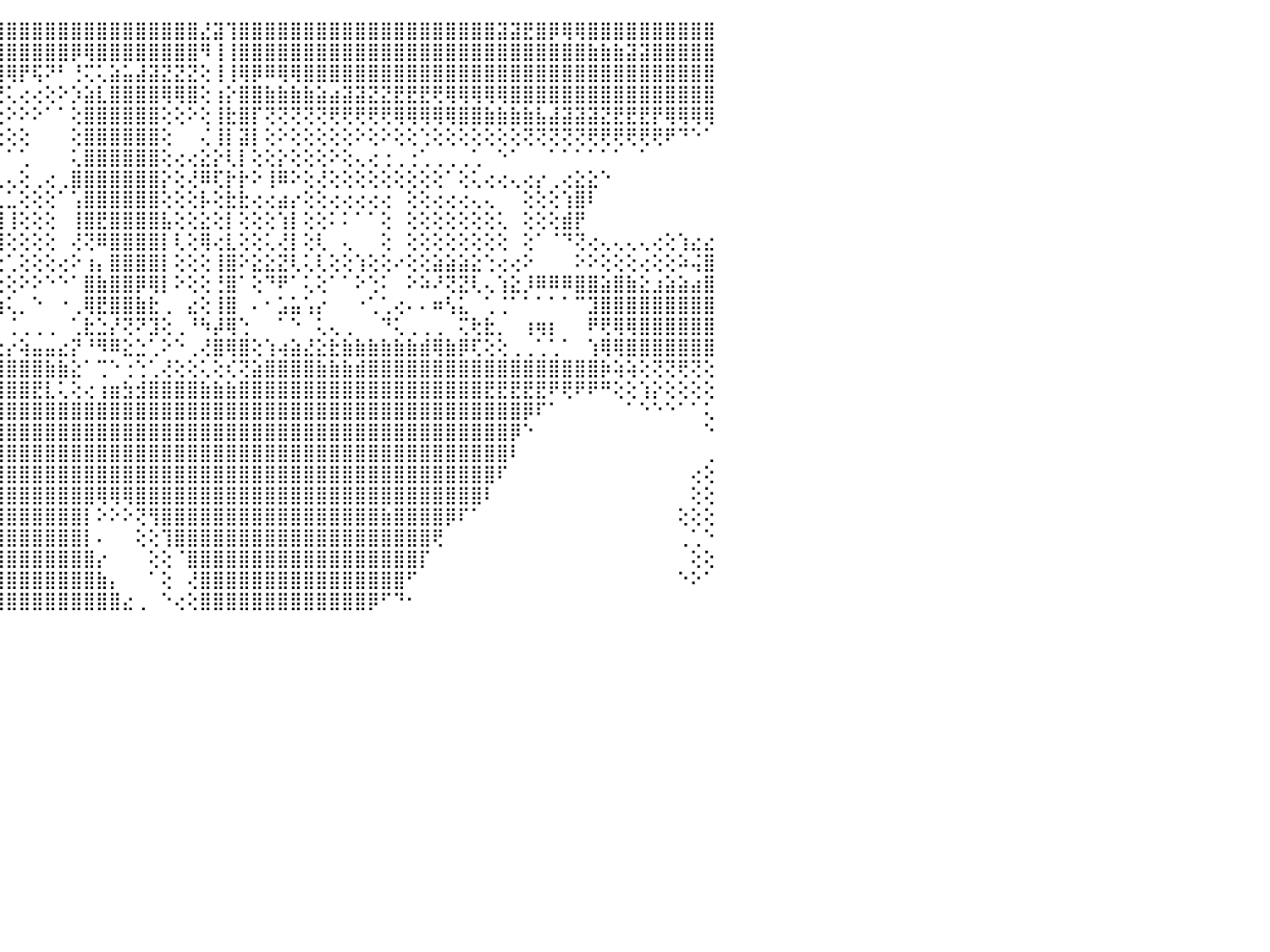

⠀⠀⢀⢀⢀⢄⢔⢄⣔⣕⣱⣧⣵⣵⣿⣿⣿⣿⣿⣿⣿⡿⢟⢏⣿⣇⢸⡇⣵⡕⢕⢿⣕⢕⣿⣿⡧⢴⣟⣱⣵⣷⣿⣿⣿⣿⣿⣿⣿⣿⣿⣿⣿⣿⣿⣿⣿⣿⣿⣿⣜⣽⢹⣿⣿⣿⣿⣿⣿⣿⣿⣿⣿⣿⣿⣿⣿⣿⣿⣿⣿⣿⣿⣽⣽⣟⣿⡿⢿⢿⣿⣿⣿⣿⣿⣿⣿⣿⣿⣿⠀
⢔⢔⢕⢵⣷⣿⣿⣿⣿⣿⣿⣿⣿⣿⣿⣿⣿⣿⣿⡟⢕⠕⢸⡇⣿⡿⢼⣇⣿⡕⢕⣸⡿⢷⣿⣧⣶⣞⣿⣿⣿⣿⣿⣿⣿⣿⣿⣿⣿⣿⡿⢿⣿⣿⣿⣿⣿⣿⣿⣿⠻⢸⢸⣿⣿⣿⣿⣿⣿⣿⣿⣿⣿⣿⣿⣿⣿⣿⣿⣿⣿⣿⣿⣿⣿⣿⣿⣿⣿⣿⣷⣷⣷⣽⣽⣿⣿⣿⣿⣿⠀
⢕⢕⢕⣼⣿⣿⣿⡟⢝⢝⣕⡕⢝⣟⢏⣸⣯⣿⣿⣿⡇⢕⢸⢋⣿⣇⢸⡿⢿⢇⣹⣽⣷⣿⣿⣿⣿⣿⣿⣿⣿⣿⣿⣿⣿⢿⡟⢯⠝⠃⢘⢍⢅⣵⣥⣼⣽⣝⣝⣝⢕⢸⢸⢿⡿⠿⢿⢿⣿⣿⣿⣿⣿⣿⣿⣿⣿⣿⣿⣿⣿⣿⣿⣿⣿⣿⣿⣿⣿⣿⣿⣿⣿⣿⣿⣿⣿⣿⣿⣿⠀
⢕⢕⠿⢿⢿⠿⠿⢕⢕⠕⠜⢜⢻⣿⣷⢙⣹⣿⣻⣟⡇⣮⢸⡧⢿⣏⣵⣦⣾⣿⣿⣿⣿⣿⣿⣿⣿⣷⢟⢿⢟⢏⠝⢋⢙⢅⢔⢔⢕⠕⡱⣵⣇⣿⣿⣿⣿⢿⢿⣿⢕⢰⡕⣿⣿⣷⣷⣷⣷⣵⣴⣽⣽⣝⣝⣟⣟⣟⢟⢿⢿⢿⢿⢿⣿⣿⣿⣿⣿⣿⣿⣿⣿⣿⣿⣿⣿⣿⣿⣿⠀
⢔⢰⣷⣷⣾⣿⣷⣧⣵⣵⣱⣱⣾⣏⣕⣿⣯⡏⢿⣿⢗⣫⣽⣾⣿⣿⣟⣿⣿⣿⣿⣿⣿⡿⢻⠍⢏⢑⢅⢅⢔⢕⢕⢕⢕⠕⠕⠕⠁⠁⢕⣿⣿⣿⣿⣿⣿⢕⢕⠕⢕⢸⣗⣿⡏⢝⢝⢝⢝⢝⢟⢟⢟⢟⢟⢿⢿⢿⢿⢿⣿⣿⣷⣷⣷⣷⣧⣼⣽⣽⣽⣝⣟⣟⣟⡟⢿⢿⢿⢿⠀
⣵⣵⣿⣿⣿⣿⣿⣿⣿⣿⣿⣷⣟⡟⢇⣿⡿⢿⣿⣿⣿⣿⣿⣿⣿⢿⢿⢟⠟⢝⢙⢝⢅⢔⢕⢕⢕⠕⢕⢕⢕⢕⢕⢕⢕⢕⢕⠀⠀⠀⢕⣿⣿⣿⣿⣿⣿⢕⠀⠀⢌⢸⡇⣽⡇⢕⠕⢕⢕⢕⢕⢕⠕⢕⠕⢕⢕⢑⢕⢕⢕⢕⢕⢕⢕⢝⢝⢝⢝⢝⢟⢟⢟⢟⢟⢟⠟⠙⠑⠁⠀
⣿⣿⣿⣿⣿⣿⢟⢟⢏⢟⢻⣿⣿⣕⢜⢝⢕⣵⢺⢿⡿⢿⢏⢙⢕⢅⢔⢔⠕⢕⢕⢕⢅⢕⢕⢕⢕⢔⢕⠕⠁⠁⠁⠁⠁⠁⢁⠀⠀⠀⢅⣿⣿⣿⣿⣿⣿⢕⢔⢔⣕⡕⢇⡇⢕⢕⡕⢕⢕⢕⠕⢕⢄⢔⢐⢀⢐⢁⢀⢀⢀⢁⠀⠑⠁⠀⠀⠁⠁⠁⠁⠁⠁⠀⠁⠀⠀⠀⠀⠀⠀
⣿⣿⣿⣿⣿⡏⢕⢕⢕⢕⢕⢜⢝⢻⣿⣿⡿⢿⢅⢕⠕⢕⢕⢕⢱⡕⢄⢀⠁⠁⠑⠁⠁⠁⢱⣼⣧⡕⢕⠀⠀⠀⢀⢄⢄⢄⢕⢀⢔⢀⣿⣿⣿⣿⣿⣿⣿⡕⢕⢜⠿⢏⡗⡗⠕⢸⠿⠕⢕⢜⢕⢕⢕⢕⢕⢕⢕⢕⢕⠁⢕⢅⢔⢔⢄⢔⡔⢀⢔⣕⣕⠑⠀⠀⠀⠀⠀⠀⠀⠀⠀
⢜⢻⣿⣿⢿⢇⢕⢕⢕⢕⢕⢕⢕⢕⢕⢕⢕⢒⢇⢕⢀⢕⢔⢔⢌⡇⢕⢕⠀⠀⢀⢔⢰⣦⢼⣻⣿⣿⡕⠀⠐⠀⢑⡑⣃⣁⢕⢕⢕⠁⢡⣿⣿⣿⣿⣿⣿⢕⢕⢕⡧⢕⣗⣗⢔⢔⣴⡔⢕⢕⢔⢔⢔⢔⢔⠀⢕⢕⢔⢔⢔⢄⢄⠀⠀⢕⢕⢕⢱⣿⠇⠀⠀⠀⠀⠀⠀⠀⠀⠀⠀
⢕⢕⢕⢕⢕⢕⢕⢕⢕⢕⢕⢕⢕⢕⢕⢕⢕⢕⢕⢕⢕⢱⣵⡕⢕⢕⢕⢕⢘⢑⢅⢅⢕⢄⢔⢿⣿⣿⡇⢔⢕⢕⢕⡇⣿⢸⢕⢕⢕⠀⢸⣿⣟⣿⣿⣿⣿⣧⢕⢕⣕⢕⡇⢕⢕⢕⢱⡇⢕⢕⠅⠅⠁⠁⢕⠀⢕⢕⢕⢕⢕⢕⢕⢅⠀⢕⢕⢕⣾⡟⠀⠀⠀⠀⠀⠀⠀⠀⠀⠀⠀
⣿⢕⢕⢕⢕⢕⢕⢕⢕⢕⢕⢕⢕⢕⢕⢕⢕⢕⢕⣕⣱⣼⣽⣽⡕⢕⢕⢕⢕⢕⢕⠕⢕⢕⢕⢕⢱⣷⡇⠁⢕⢕⢕⡇⣿⢕⢕⢕⢕⠀⢜⢝⠿⣿⣿⣿⣿⡇⢇⢕⢿⢔⣇⢕⢕⢅⢜⡇⢕⢇⠀⢄⠀⠀⢕⠀⢕⢕⢕⢕⢕⢕⢕⢕⠀⢕⠁⠈⠙⢝⢔⢄⢄⢄⢄⢔⢕⢱⣔⣔⠀
⣿⣧⢕⢕⢕⢕⢕⢕⢕⢕⢕⢕⢕⠑⠑⠕⢕⢇⢝⢱⢕⢁⠁⢁⢕⢞⢝⢟⢻⣟⢛⢙⠑⠑⠓⠓⢮⠿⢯⢀⢕⢕⢕⢑⢑⢁⢕⢕⢕⢔⠕⢰⡄⣿⣿⣿⣿⡇⢕⢕⢕⢸⣿⠕⣕⣕⣝⢇⢅⢇⢕⢕⢱⢕⢕⠔⢕⢕⣵⣵⣵⣕⢑⢔⢔⠕⠀⠀⠀⠕⠕⢕⢕⢕⢔⢕⢕⠵⢬⣿⠀
⣿⣿⣷⡕⢕⢕⢕⢕⢕⢕⢕⢜⠁⠔⢴⢿⠕⠓⠑⢇⠁⣰⣮⣥⣵⣵⣵⣾⣏⣿⣾⣧⣴⣄⣠⣄⢌⡕⢕⢕⠁⣥⣅⢕⢕⢕⠕⠕⠑⠑⠁⣿⣷⣿⣿⡿⢿⡇⠕⢕⢕⢘⣿⠁⢕⠙⠟⠁⢅⢕⠁⠁⠕⢑⠅⠀⠕⠵⠜⢝⣝⢇⢄⢱⣕⡸⠿⠿⠿⣿⣿⣵⣿⣷⣕⣰⣵⣵⣴⣿⠀
⣿⣿⡟⢕⢕⢕⢕⢕⢕⢕⢕⠔⢔⢄⢁⢑⢖⢎⢕⢆⠕⠝⣿⣿⣿⡟⠻⣿⣿⣿⣿⣿⣿⣿⣿⣿⣿⣿⢕⠜⢔⡻⢟⢱⢱⢅⡀⠑⠀⠐⢀⢿⣟⣿⣿⣷⣗⢀⠀⣔⢕⢸⣿⠀⠄⠂⣡⣥⢡⡔⠀⠀⠐⢁⢁⢔⠄⠄⠶⢣⣅⠀⢁⢈⠁⠁⠁⠁⠁⠉⣹⣿⣿⣿⣿⣿⣿⣿⣿⣿⠀
⣿⡏⢕⢕⢕⢕⢕⢕⢕⢱⣾⣆⡑⢕⢕⢕⠔⢕⢀⠀⠀⠀⠘⠙⠍⠁⠀⠉⠉⢙⢙⠙⢙⢙⢙⢙⠙⢍⢕⢀⢀⢀⢐⢋⠀⢈⢀⢀⢀⠀⢁⣗⣑⡜⢝⠝⣹⢕⢀⠘⠳⡼⢿⢑⠀⠀⠁⠑⠀⢅⢄⢀⠀⠀⠙⢅⢀⢀⢀⠀⢍⢗⣗⡀⠀⢰⢶⡆⠀⠀⠟⢟⢿⢿⣿⣿⣿⣿⣿⣿⠀
⣿⣷⣷⣷⣷⣧⣷⣵⣵⣿⣿⣿⣿⠀⠑⠕⠀⠁⠑⠕⢕⢄⢄⢅⢁⢁⠀⠀⠀⠀⠀⠀⠀⠐⠐⠀⠀⢗⣵⣵⣵⣵⣕⣕⣔⡔⢵⣤⣤⣔⡝⠘⠻⠿⣕⣑⢁⠕⠑⢀⢜⣿⢿⣿⢕⢱⢴⣵⣜⣕⣗⣷⣷⣷⣷⣷⣷⣾⢿⣷⡿⢏⢕⢕⢀⢀⢁⢁⠁⠀⢱⢿⢿⣿⣿⣿⣿⣿⣿⣿⠀
⠙⢿⣿⣿⣿⣿⣿⣿⣿⣿⣿⣿⡇⠀⠀⠀⠀⠀⠀⠀⠀⢰⣾⣾⣵⣕⣕⣕⣕⣕⣕⣕⣵⣵⣵⣵⣵⣽⣝⣿⣟⣫⣿⣿⣿⣿⣿⣿⣷⣷⣕⠁⢉⠑⢐⢑⢁⢜⢕⢕⢅⢕⢎⢝⣵⣿⣿⣿⣿⣷⣷⣷⣾⣿⣿⣿⣿⣿⣿⣿⣿⣿⣿⣿⣿⣿⣿⣿⣿⣿⣿⡷⢵⢵⢕⢝⢝⢟⢝⢕⠀
⠀⠀⠈⠙⠿⢿⣿⣿⣿⣿⣿⡿⠇⠀⠀⠀⠀⠀⠀⠀⠀⢕⣿⣿⣿⣿⣿⣿⣿⣿⣿⣿⣿⣿⣿⣿⣿⣿⣿⣿⣿⣿⣿⣿⣿⣿⣿⣟⣇⢅⢕⢔⢰⣶⣳⣺⣿⣿⣿⣿⣷⣷⣷⣿⣿⣿⣿⣿⣿⣿⣿⣿⣿⣿⣿⣿⣿⣿⣿⣿⣿⣿⣟⣟⣟⣟⣟⠟⢟⠟⠟⠛⢕⢕⢱⡕⢕⢕⢕⢕⠀
⠀⠀⠀⠀⠀⠀⠁⠉⠉⠉⠉⠀⠀⠀⠀⠀⠀⠀⠀⠀⠀⠀⣿⣛⣿⣿⡟⢟⢿⣟⣟⣽⣿⣿⣿⣿⣿⣿⣿⣿⣿⣿⣿⣿⣿⣿⣿⣿⣿⣿⣿⣿⣿⣿⣿⣿⣿⣿⣿⣿⣿⣿⣿⣿⣿⣿⣿⣿⣿⣿⣿⣿⣿⣿⣿⣿⣿⣿⣿⣿⣿⣿⣿⣿⣿⡿⠏⠁⠀⠀⠀⠀⠀⠁⠑⠑⠑⠁⠁⢅⠀
⠀⠀⠀⠀⠀⠀⠀⠀⠀⠀⠀⠀⠀⠀⠀⠀⠀⠀⠀⠀⠀⠀⢻⣿⣿⣿⣿⣿⣿⣿⣿⣿⣿⣿⣿⣿⣿⣿⣿⣿⣿⣿⣿⣿⣿⣿⣿⣿⣿⣿⣿⣿⣿⣿⣿⣿⣿⣿⣿⣿⣿⣿⣿⣿⣿⣿⣿⣿⣿⣿⣿⣿⣿⣿⣿⣿⣿⣿⣿⣿⣿⣿⣿⣿⡿⠑⠀⠀⠀⠀⠀⠀⠀⠀⠀⠀⠀⠀⠀⠑⠀
⠀⠀⠀⠀⠀⠀⠀⠀⠀⠀⠀⠀⠀⠀⠀⠀⠀⠀⠀⠀⠀⠀⢸⣿⣿⣿⣿⣿⣿⣿⣿⣿⣿⣿⣿⣿⣿⣿⣿⣿⣿⣿⣿⣿⣿⣿⣿⣿⣿⣿⣿⣿⣿⣿⣿⣿⣿⣿⣿⣿⣿⣿⣿⣿⣿⣿⣿⣿⣿⣿⣿⣿⣿⣿⣿⣿⣿⣿⣿⣿⣿⣿⣿⣿⠇⠀⠀⠀⠀⠀⠀⠀⠀⠀⠀⠀⠀⠀⠀⢀⠀
⠀⠀⠀⠀⠀⠀⠀⠀⠀⠀⠀⠀⠀⠀⠀⠀⠀⠀⠀⠀⠀⠀⠁⣿⣿⣿⣿⣿⣿⣿⣿⣿⣿⣿⣿⣿⣿⣿⣿⣿⣿⣿⣿⣿⣿⣿⣿⣿⣿⣿⣿⣿⣿⣿⣿⣿⣿⣿⣿⣿⣿⣿⣿⣿⣿⣿⣿⣿⣿⣿⣿⣿⣿⣿⣿⣿⣿⣿⣿⣿⣿⣿⣿⠏⠀⠀⠀⠀⠀⠀⠀⠀⠀⠀⠀⠀⠀⠀⢔⢕⠀
⠀⠀⠀⠀⠀⠀⠀⠀⠀⠀⠀⠀⠀⠀⠀⠀⠀⠀⠀⠀⠀⠀⠀⣿⣿⣿⣿⣿⣿⣿⣿⣿⣿⣿⣿⣿⣿⣿⣿⣿⣿⣿⣿⣿⣿⣿⣿⣿⣿⣿⣿⣿⢿⢿⢿⣿⣿⣿⣿⣿⣿⣿⣿⣿⣿⣿⣿⣿⣿⣿⣿⣿⣿⣿⣿⣿⣿⣿⣿⣿⣿⣿⠇⠀⠀⠀⠀⠀⠀⠀⠀⠀⠀⠀⠀⠀⠀⠀⢕⢕⠀
⠀⠀⠀⠀⠀⠀⠀⠀⠀⠀⠀⠀⠀⠀⠀⠀⠀⠀⠀⠀⠀⠀⠑⢸⣿⣿⣿⣿⣿⣿⣿⣿⣿⣿⣿⣿⣿⣿⣿⣿⣿⣿⣿⣿⣿⣿⣿⣿⣿⣿⣿⡇⠕⠕⠕⢝⢻⣿⣿⣿⣿⣿⣿⣿⣿⣿⣿⣿⣿⣿⣿⣿⣿⣿⣷⣿⣿⣿⣿⡿⠏⠁⠀⠀⠀⠀⠀⠀⠀⠀⠀⠀⠀⠀⠀⠀⠀⢕⢕⢕⠀
⠀⠀⠀⠀⠀⠀⠀⠀⠀⠀⠀⠀⠀⠀⠀⠀⠀⠀⠀⠀⠀⠀⢁⢜⣿⣿⣿⣿⣿⣿⣿⣿⣿⣿⣿⣿⣿⣿⣿⣿⣿⣿⣿⣿⣿⣿⣿⣿⣿⣿⣿⡇⠄⠀⠀⢕⢕⢹⣿⣿⣿⣿⣿⣿⣿⣿⣿⣿⣿⣿⣿⣿⣿⣿⣿⣿⣿⣿⢟⠀⠀⠀⠀⠀⠀⠀⠀⠀⠀⠀⠀⠀⠀⠀⠀⠀⠀⢀⢁⠑⠀
⠀⠀⠀⠀⠀⠀⠀⠀⠀⠀⠀⠀⠀⠀⠀⠀⠀⠀⠀⠀⠀⠀⠁⠀⢻⣿⣿⣿⣿⣿⣿⣿⣿⣿⣿⣿⣿⣿⣿⣿⣿⣿⣿⣿⣿⣿⣿⣿⣿⣿⣿⣿⡔⠀⠀⠀⢕⢕⠈⣿⣿⣿⣿⣿⣿⣿⣿⣿⣿⣿⣿⣿⣿⣿⣿⣿⣿⡏⠀⠀⠀⠀⠀⠀⠀⠀⠀⠀⠀⠀⠀⠀⠀⠀⠀⠀⠀⠀⢕⢕⠀
⠀⠀⠀⠀⠀⠀⠀⠀⠀⠀⠀⠀⠀⠀⠀⠀⠀⠀⠀⠀⢄⠀⠀⢀⣼⣿⣿⣿⣿⣿⣿⣿⣿⣿⣿⣿⣿⣿⣿⣿⣿⣿⣿⣿⣿⣿⣿⣿⣿⣿⣿⣿⣷⡄⠀⠀⠁⢕⠀⢜⣿⣿⣿⣿⣿⣿⣿⣿⣿⣿⣿⣿⣿⣿⣿⣿⠋⠀⠀⠀⠀⠀⠀⠀⠀⠀⠀⠀⠀⠀⠀⠀⠀⠀⠀⠀⠀⠑⠕⠁⠀
⠀⠀⠀⠀⠀⠀⠀⠀⠀⠀⠀⢄⠄⠄⢔⢄⠀⠀⠀⠀⠕⢔⢔⣿⣿⣿⣿⣿⣿⣿⣿⣿⣿⣿⣿⣿⣿⣿⣿⣿⣿⣿⣿⣿⣿⣿⣿⣿⣿⣿⣿⣿⣿⣿⣔⢀⠀⠑⢔⢕⣿⣿⣿⣿⣿⣿⣿⣿⣿⣿⣿⣿⣿⡿⠋⠙⠂⠀⠀⠀⠀⠀⠀⠀⠀⠀⠀⠀⠀⠀⠀⠀⠀⠀⠀⠀⠀⠀⠀⠀⠀
⠀⠀⠀⠀⠀⠀⠀⠀⠀⠀⠀⠀⠀⠀⠀⠀⠀⠀⠀⠀⠀⠀⠀⠀⠀⠀⠀⠀⠀⠀⠀⠀⠀⠀⠀⠀⠀⠀⠀⠀⠀⠀⠀⠀⠀⠀⠀⠀⠀⠀⠀⠀⠀⠀⠀⠀⠀⠀⠀⠀⠀⠀⠀⠀⠀⠀⠀⠀⠀⠀⠀⠀⠀⠀⠀⠀⠀⠀⠀⠀⠀⠀⠀⠀⠀⠀⠀⠀⠀⠀⠀⠀⠀⠀⠀⠀⠀⠀⠀⠀⠀